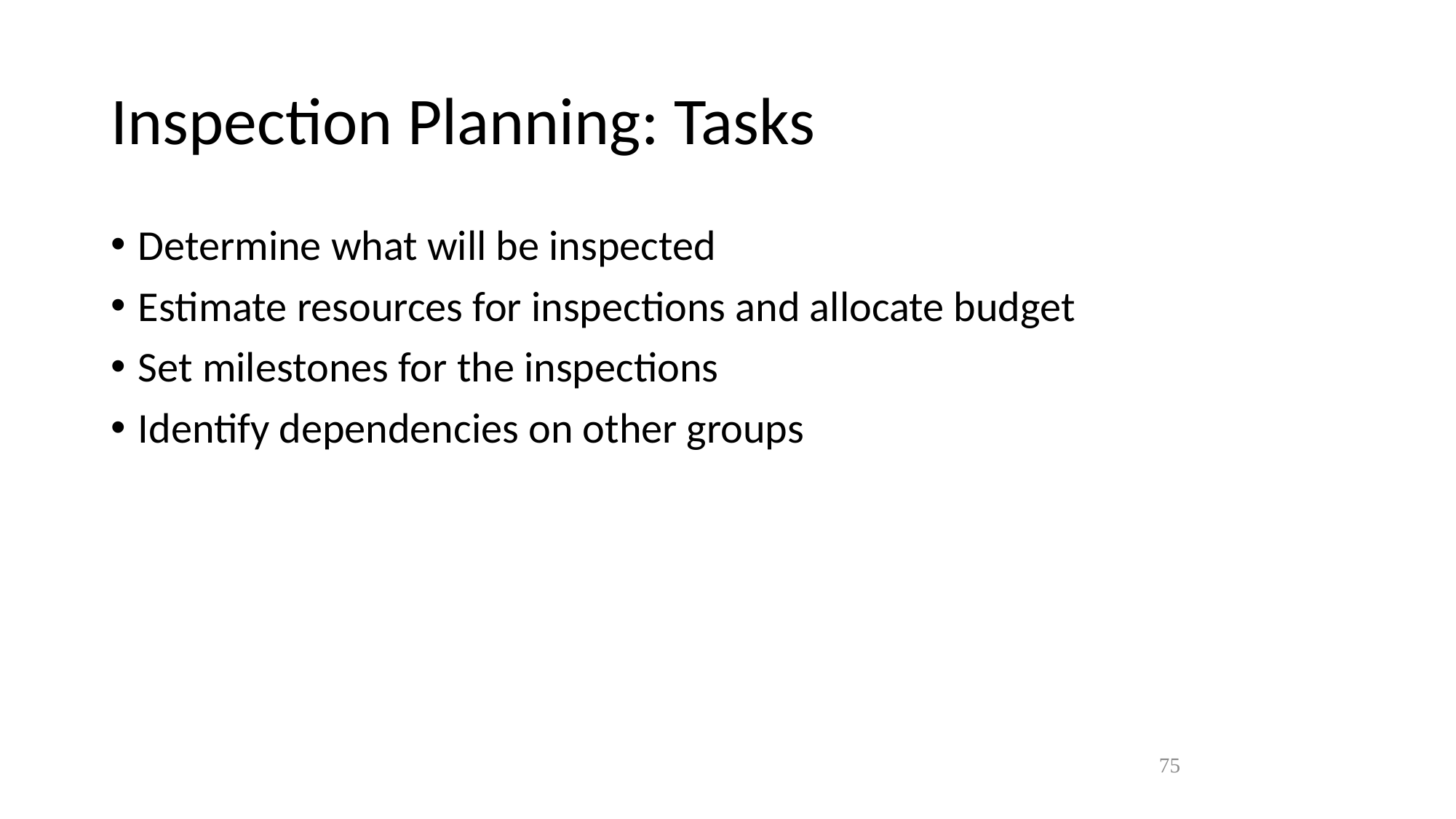

Inspection Planning: Tasks
Determine what will be inspected
Estimate resources for inspections and allocate budget
Set milestones for the inspections
Identify dependencies on other groups
75